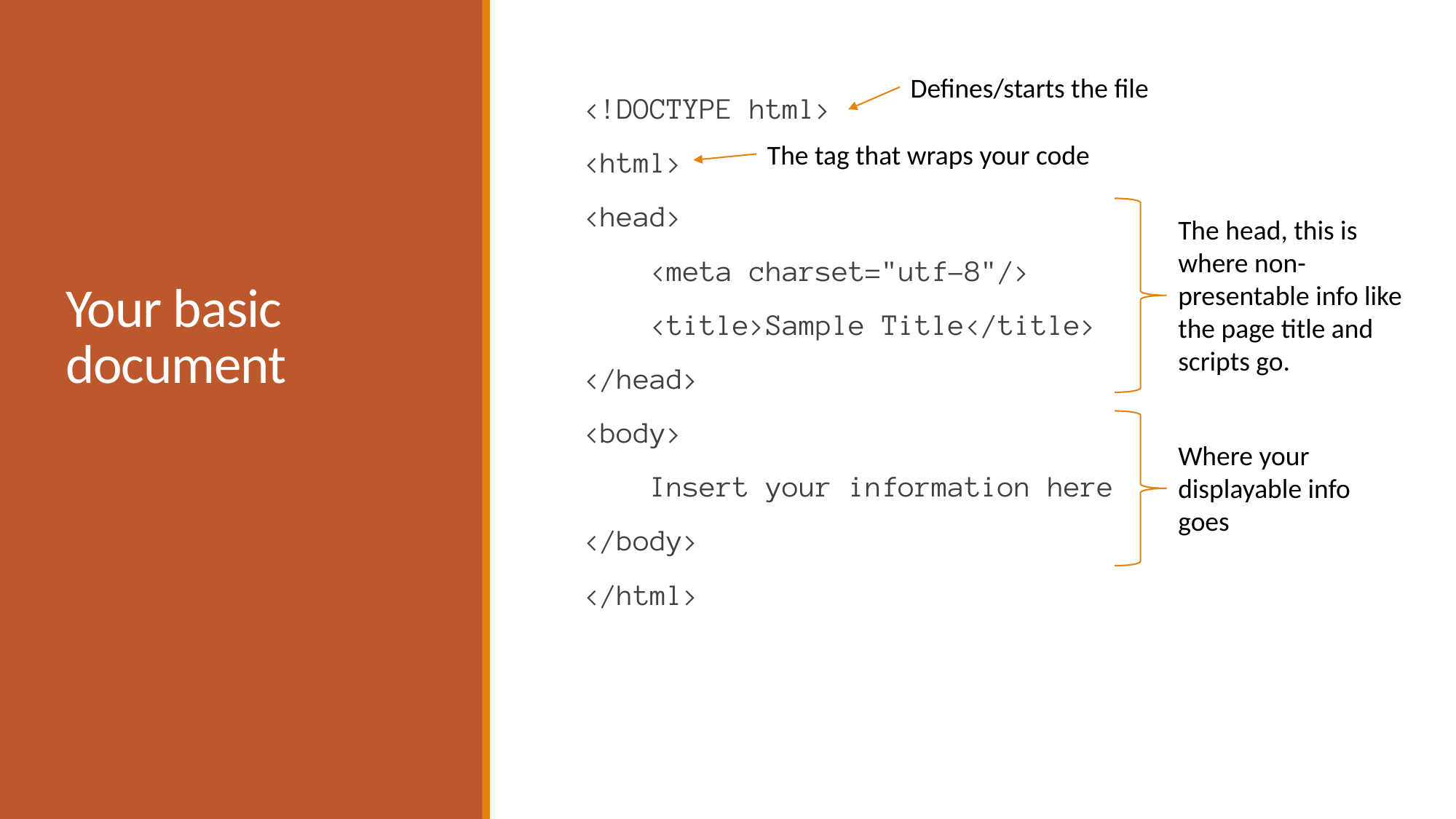

Defines/starts the file
<!DOCTYPE html>
<html>
<head>
    <meta charset="utf-8"/>
    <title>Sample Title</title>
</head>
<body>
    Insert your information here
</body>
</html>
# Your basic document
The tag that wraps your code

The head, this is where non-presentable info like the page title and scripts go.

Where your displayable info goes